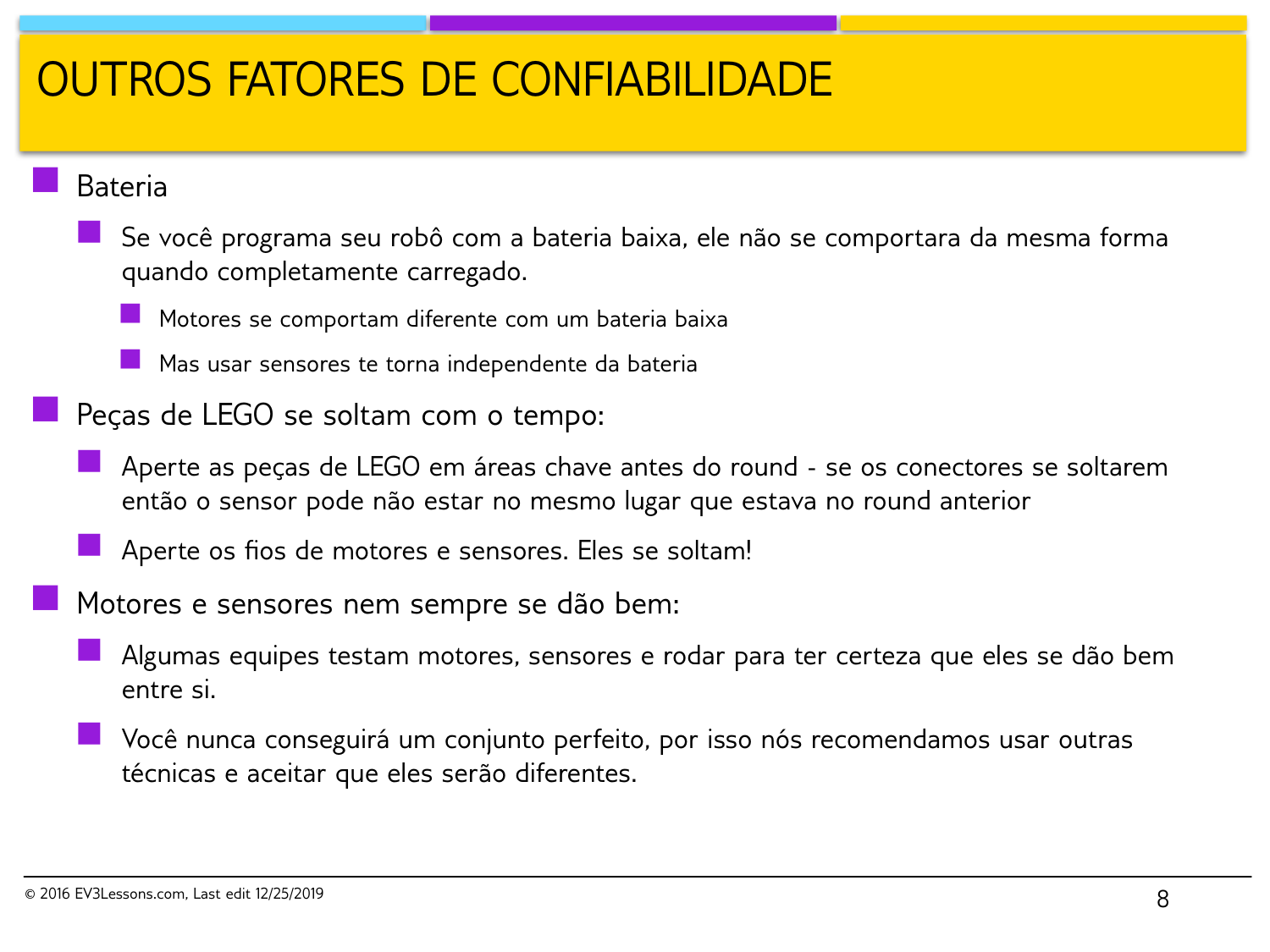

# Outros fatores de confiabilidade
Bateria
Se você programa seu robô com a bateria baixa, ele não se comportara da mesma forma quando completamente carregado.
Motores se comportam diferente com um bateria baixa
Mas usar sensores te torna independente da bateria
Peças de LEGO se soltam com o tempo:
Aperte as peças de LEGO em áreas chave antes do round - se os conectores se soltarem então o sensor pode não estar no mesmo lugar que estava no round anterior
Aperte os fios de motores e sensores. Eles se soltam!
Motores e sensores nem sempre se dão bem:
Algumas equipes testam motores, sensores e rodar para ter certeza que eles se dão bem entre si.
Você nunca conseguirá um conjunto perfeito, por isso nós recomendamos usar outras técnicas e aceitar que eles serão diferentes.

8
© 2016 EV3Lessons.com, Last edit 12/25/2019